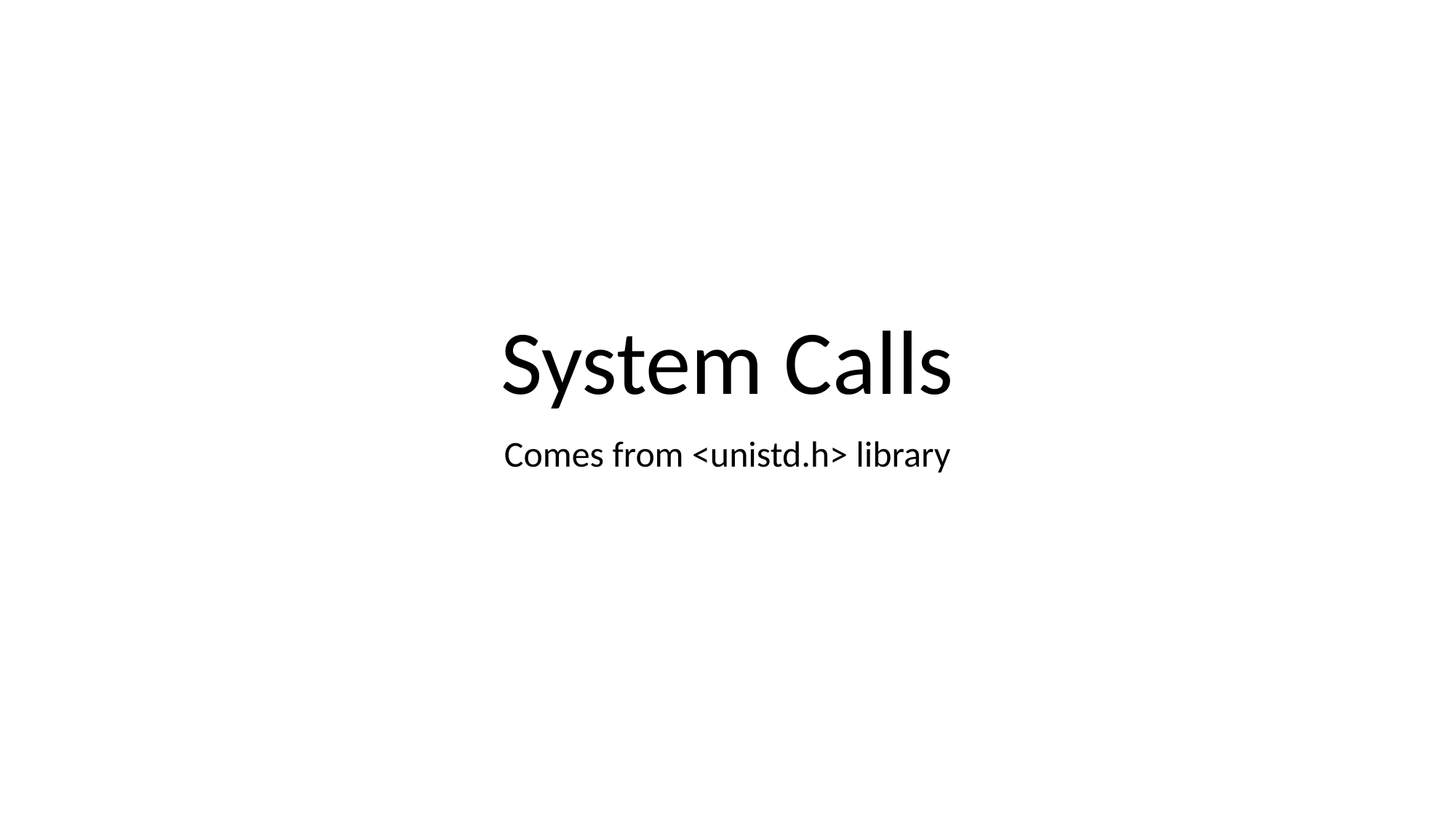

# System Calls
Comes from <unistd.h> library